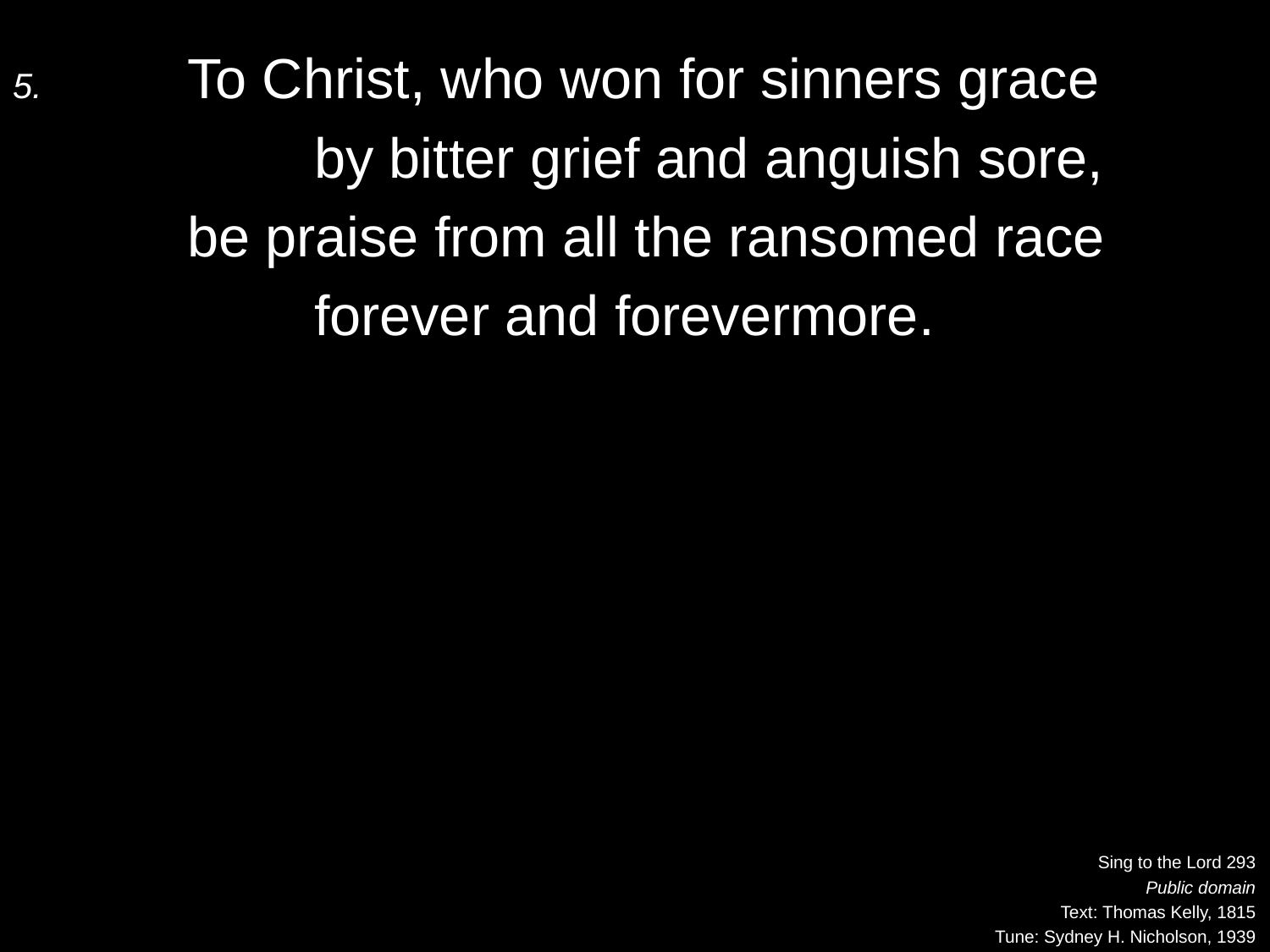

5.	To Christ, who won for sinners grace
		by bitter grief and anguish sore,
	be praise from all the ransomed race
		forever and forevermore.
Sing to the Lord 293
Public domain
Text: Thomas Kelly, 1815
Tune: Sydney H. Nicholson, 1939